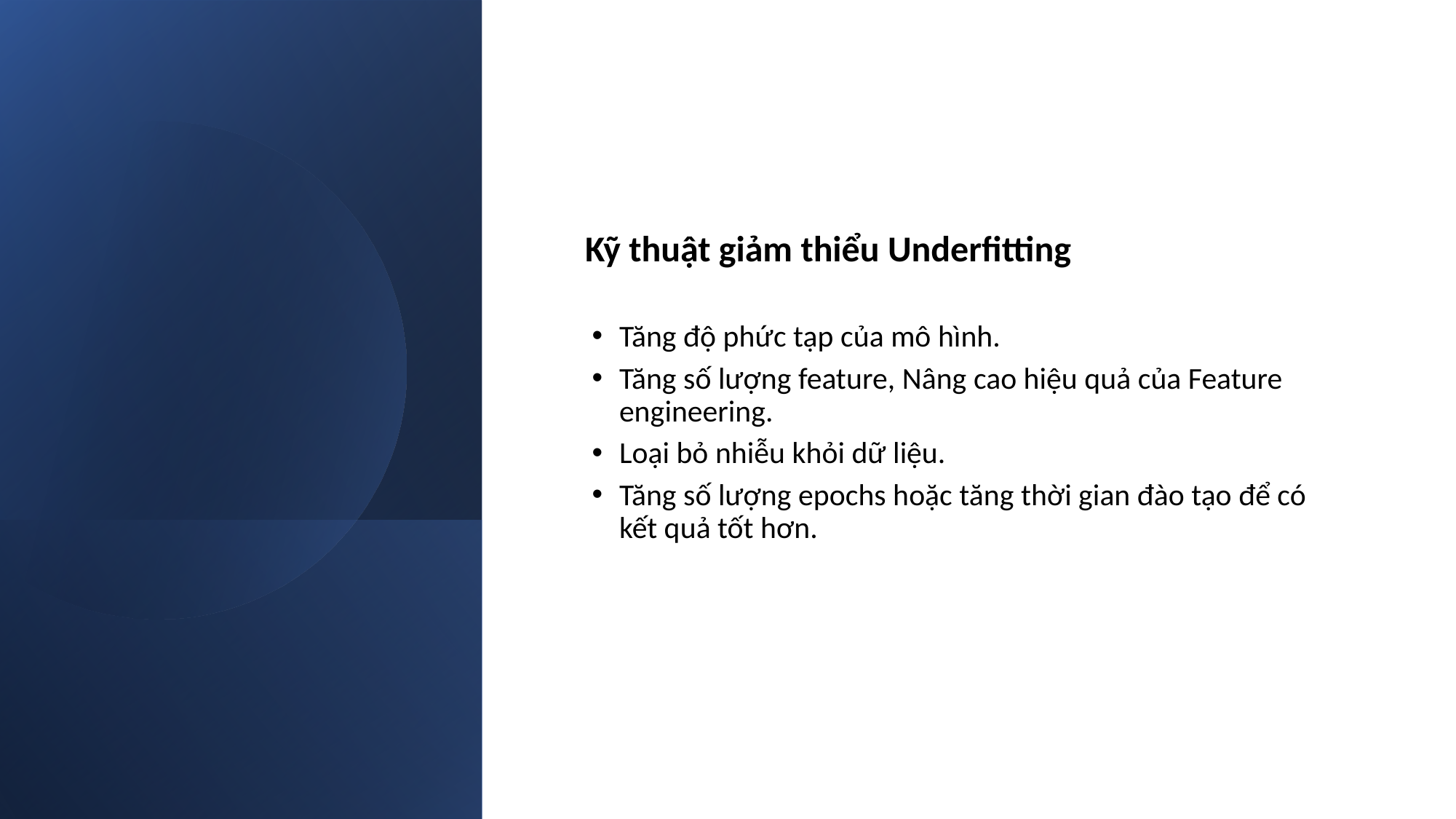

Kỹ thuật giảm thiểu Underfitting

Tăng độ phức tạp của mô hình.
Tăng số lượng feature, Nâng cao hiệu quả của Feature engineering.
Loại bỏ nhiễu khỏi dữ liệu.
Tăng số lượng epochs hoặc tăng thời gian đào tạo để có kết quả tốt hơn.